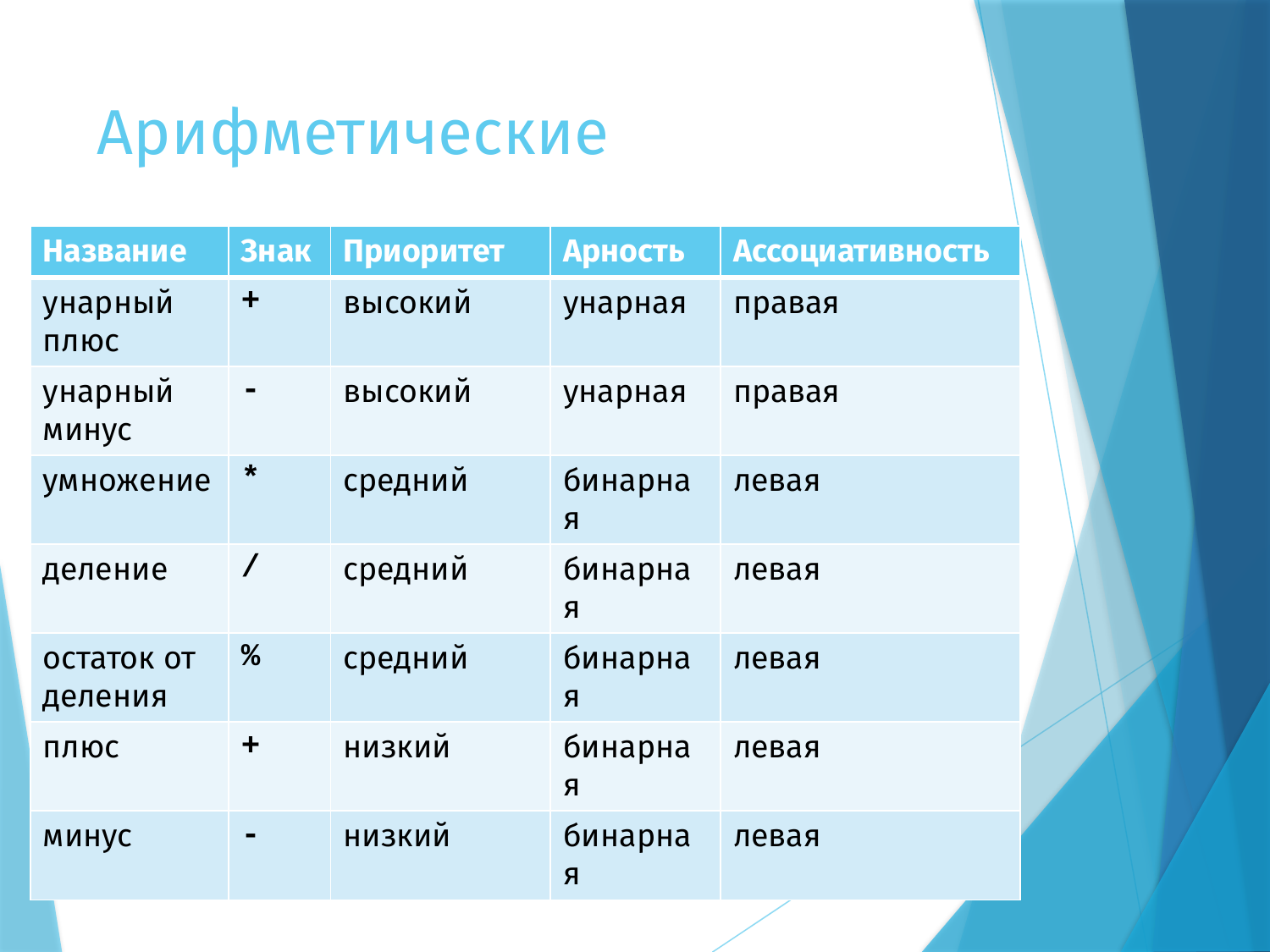

# Арифметические
| Название | Знак | Приоритет | Арность | Ассоциативность |
| --- | --- | --- | --- | --- |
| унарный плюс | + | высокий | унарная | правая |
| унарный минус | - | высокий | унарная | правая |
| умножение | \* | средний | бинарная | левая |
| деление | / | средний | бинарная | левая |
| остаток от деления | % | средний | бинарная | левая |
| плюс | + | низкий | бинарная | левая |
| минус | - | низкий | бинарная | левая |
Язык Си. Тема 2
4